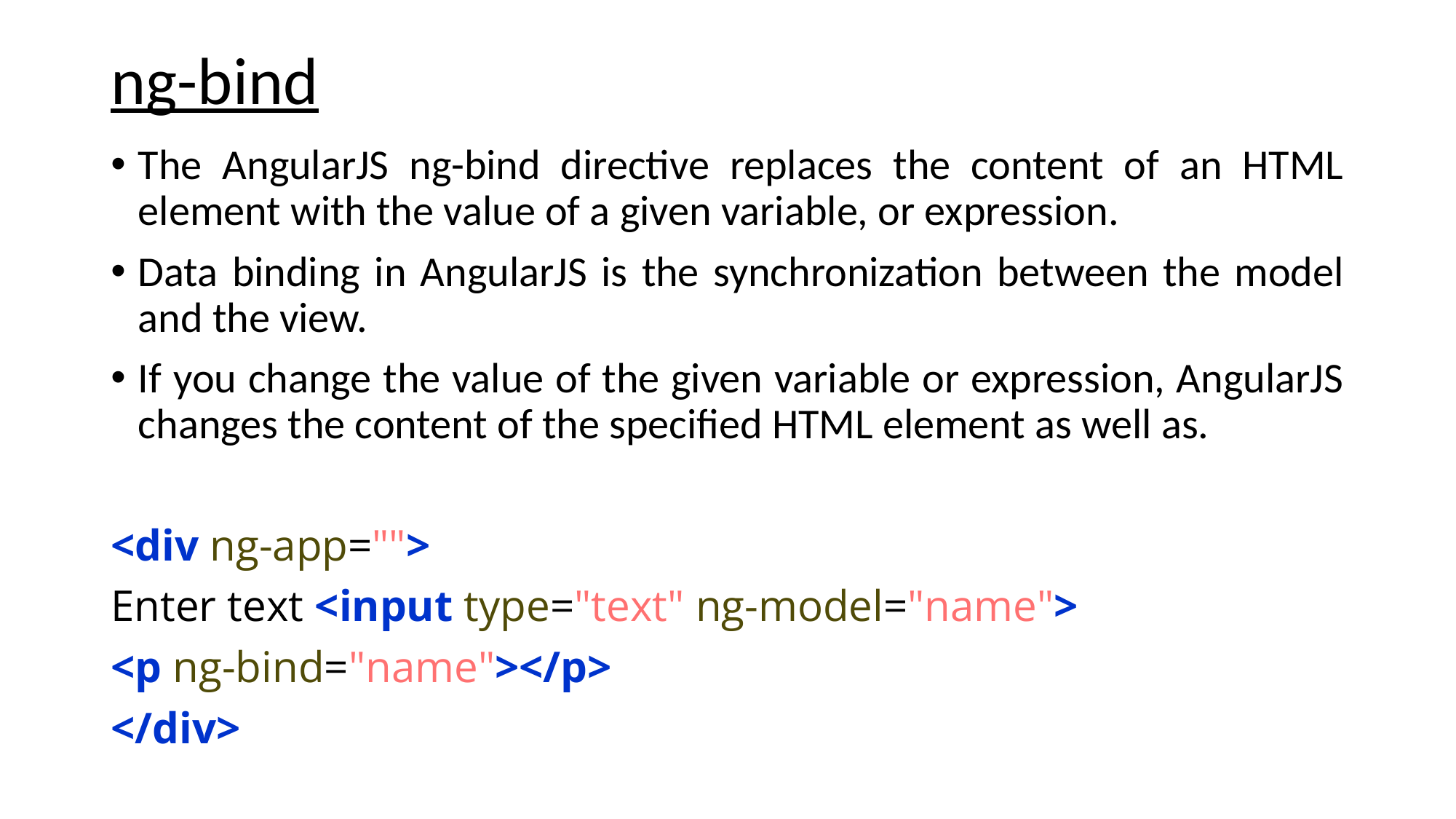

# ng-bind
The AngularJS ng-bind directive replaces the content of an HTML element with the value of a given variable, or expression.
Data binding in AngularJS is the synchronization between the model and the view.
If you change the value of the given variable or expression, AngularJS changes the content of the specified HTML element as well as.

<div ng-app="">
Enter text <input type="text" ng-model="name">
<p ng-bind="name"></p>
</div>